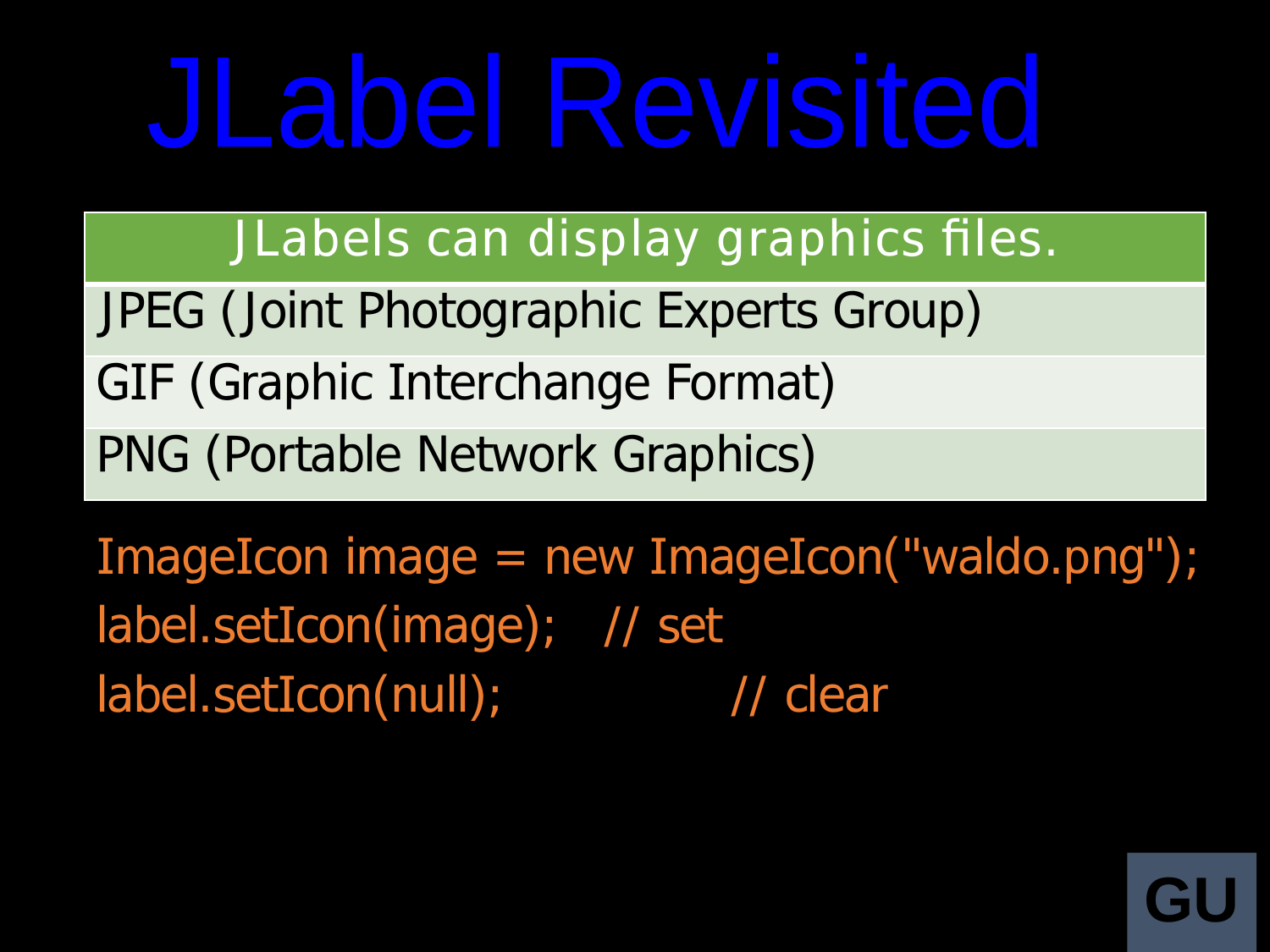

JLabel Revisited

| JLabels can display graphics files. |
| --- |
| JPEG (Joint Photographic Experts Group) |
| GIF (Graphic Interchange Format) |
| PNG (Portable Network Graphics) |
ImageIcon image = new ImageIcon("waldo.png");
label.setIcon(image);	// set
label.setIcon(null);		// clear